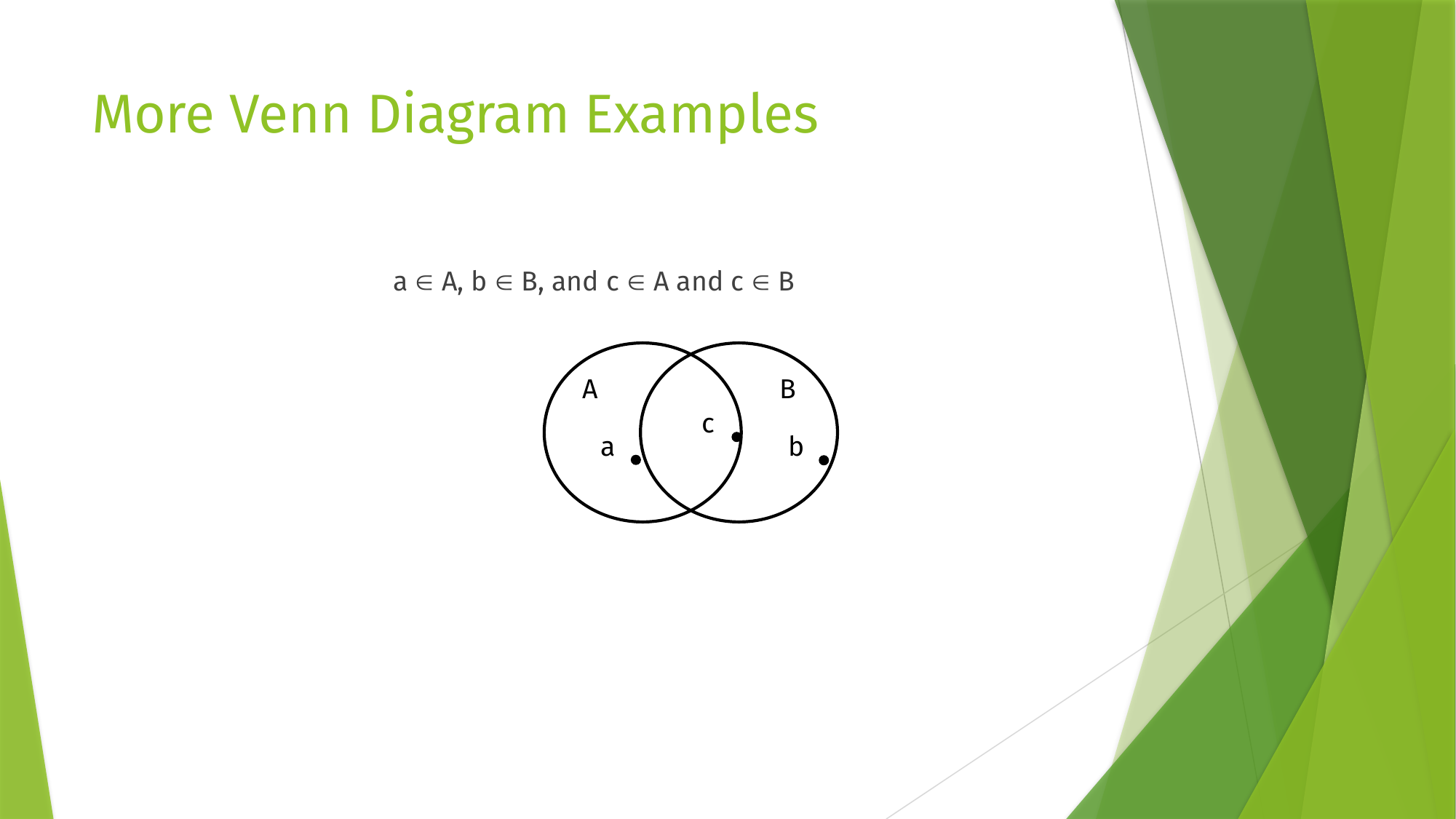

# More Venn Diagram Examples
a ∈ A, b ∈ B, and c ∈ A and c ∈ B

A
B
c
a
b